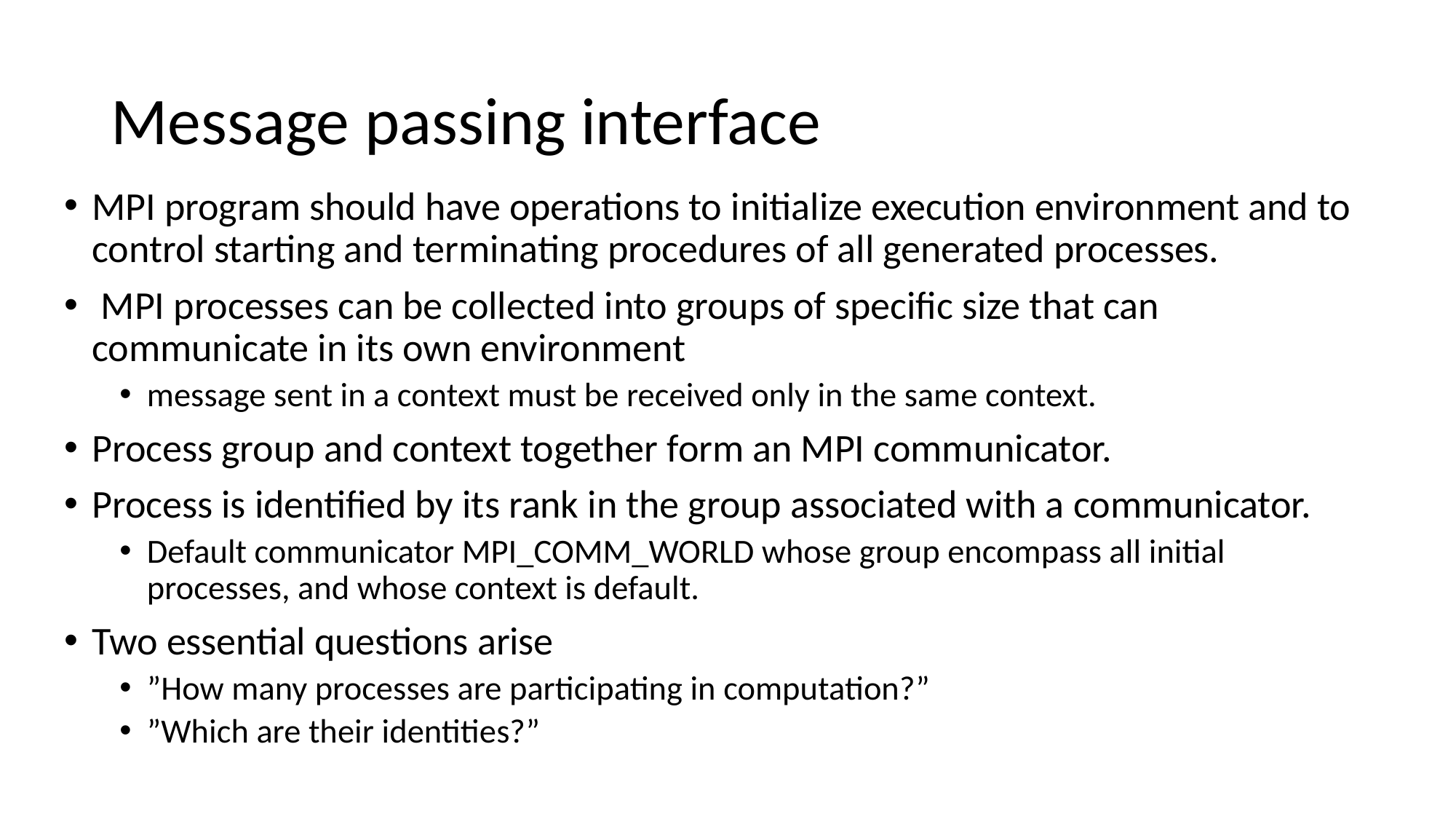

# Message passing interface
MPI program should have operations to initialize execution environment and to control starting and terminating procedures of all generated processes.
 MPI processes can be collected into groups of specific size that can communicate in its own environment
message sent in a context must be received only in the same context.
Process group and context together form an MPI communicator.
Process is identified by its rank in the group associated with a communicator.
Default communicator MPI_COMM_WORLD whose group encompass all initial processes, and whose context is default.
Two essential questions arise
”How many processes are participating in computation?”
”Which are their identities?”